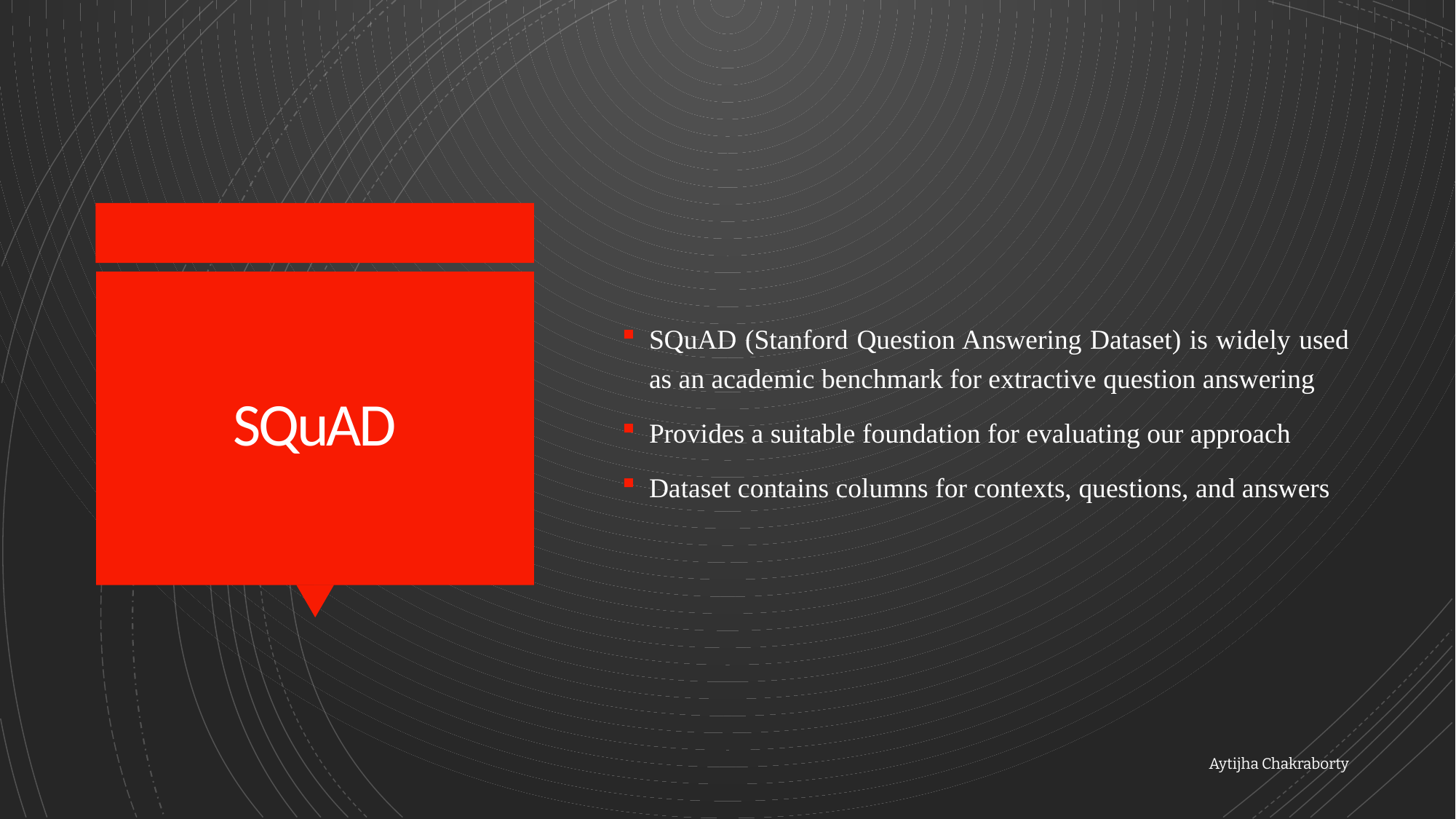

SQuAD (Stanford Question Answering Dataset) is widely used as an academic benchmark for extractive question answering
Provides a suitable foundation for evaluating our approach
Dataset contains columns for contexts, questions, and answers
# SQuAD
Aytijha Chakraborty